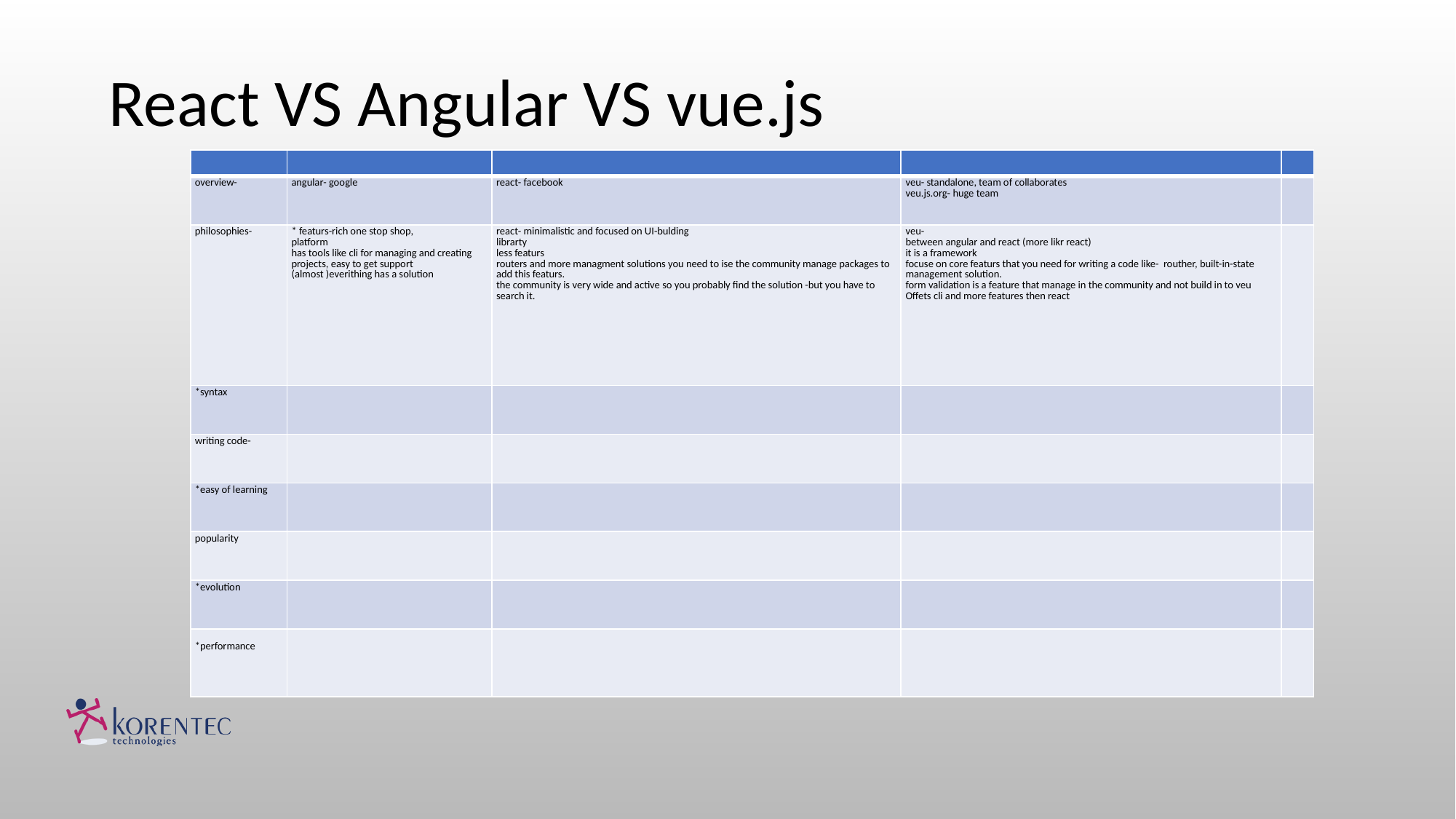

# React VS Angular VS vue.js
|  |  |  |  |  |
| --- | --- | --- | --- | --- |
| overview- | angular- google | react- facebook | veu- standalone, team of collaborates veu.js.org- huge team |  |
| philosophies- | \* featurs-rich one stop shop, platform has tools like cli for managing and creating projects, easy to get support (almost )everithing has a solution | react- minimalistic and focused on UI-bulding librarty less featurs routers and more managment solutions you need to ise the community manage packages to add this featurs. the community is very wide and active so you probably find the solution -but you have to search it. | veu- between angular and react (more likr react) it is a framework focuse on core featurs that you need for writing a code like- routher, built-in-state management solution. form validation is a feature that manage in the community and not build in to veu Offets cli and more features then react |  |
| \*syntax |  |  |  |  |
| writing code- |  |  |  |  |
| \*easy of learning |  |  |  |  |
| popularity |  |  |  |  |
| \*evolution |  |  |  |  |
| \*performance |  |  |  |  |